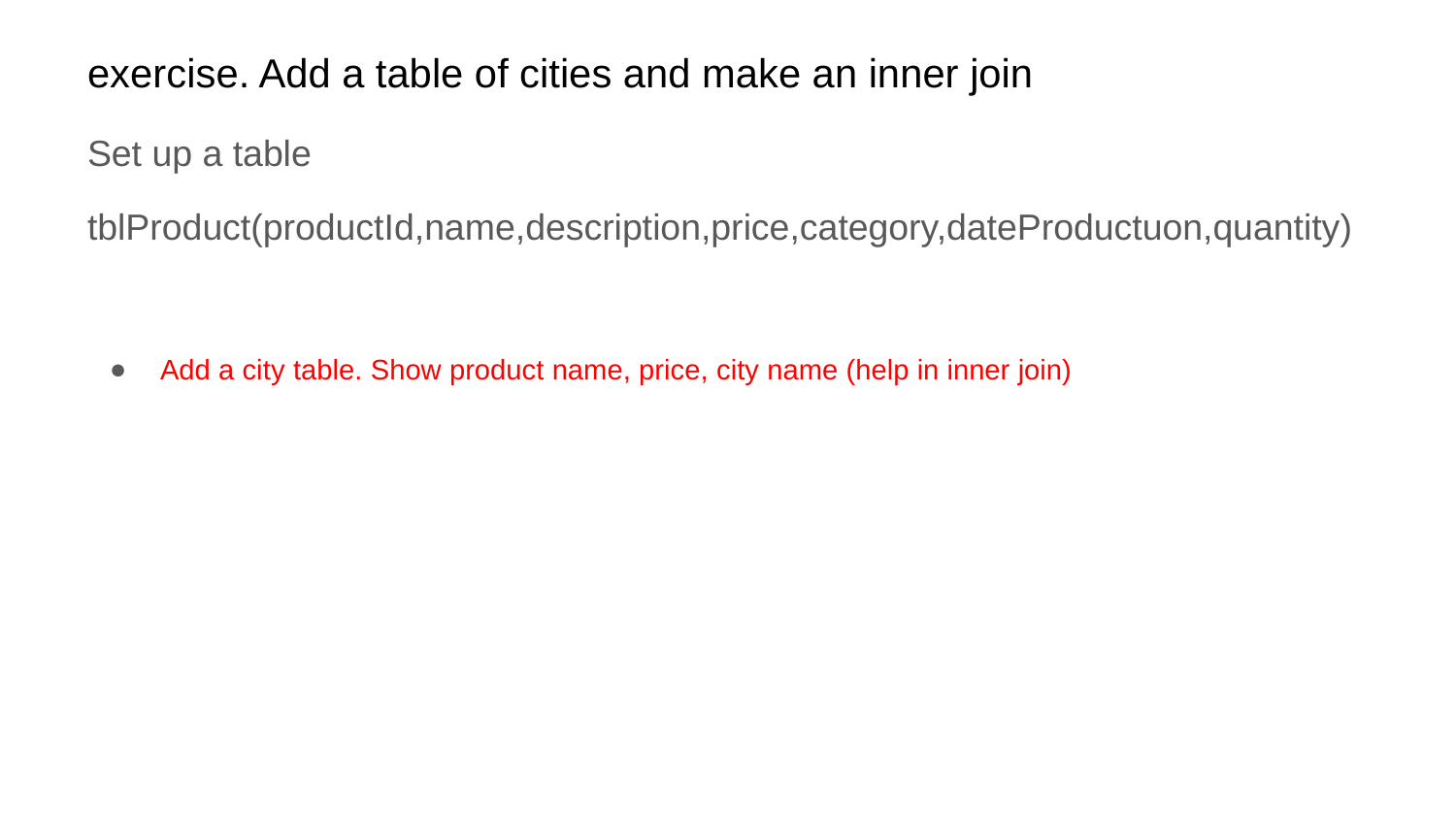

# exercise. Add a table of cities and make an inner join
Set up a table
tblProduct(productId,name,description,price,category,dateProductuon,quantity)

Add a city table. Show product name, price, city name (help in inner join)